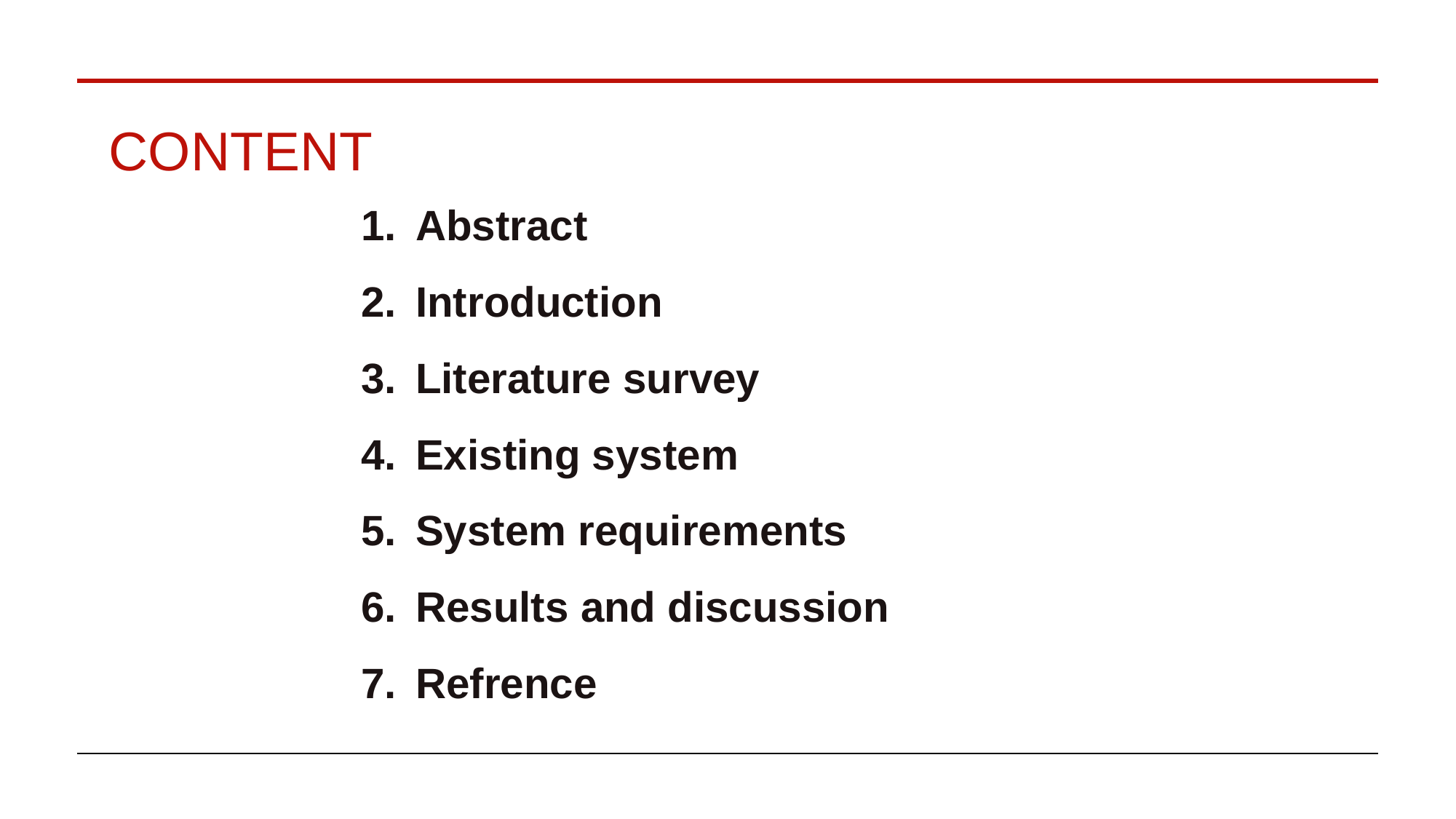

# CONTENT
Abstract
Introduction
Literature survey
Existing system
System requirements
Results and discussion
Refrence